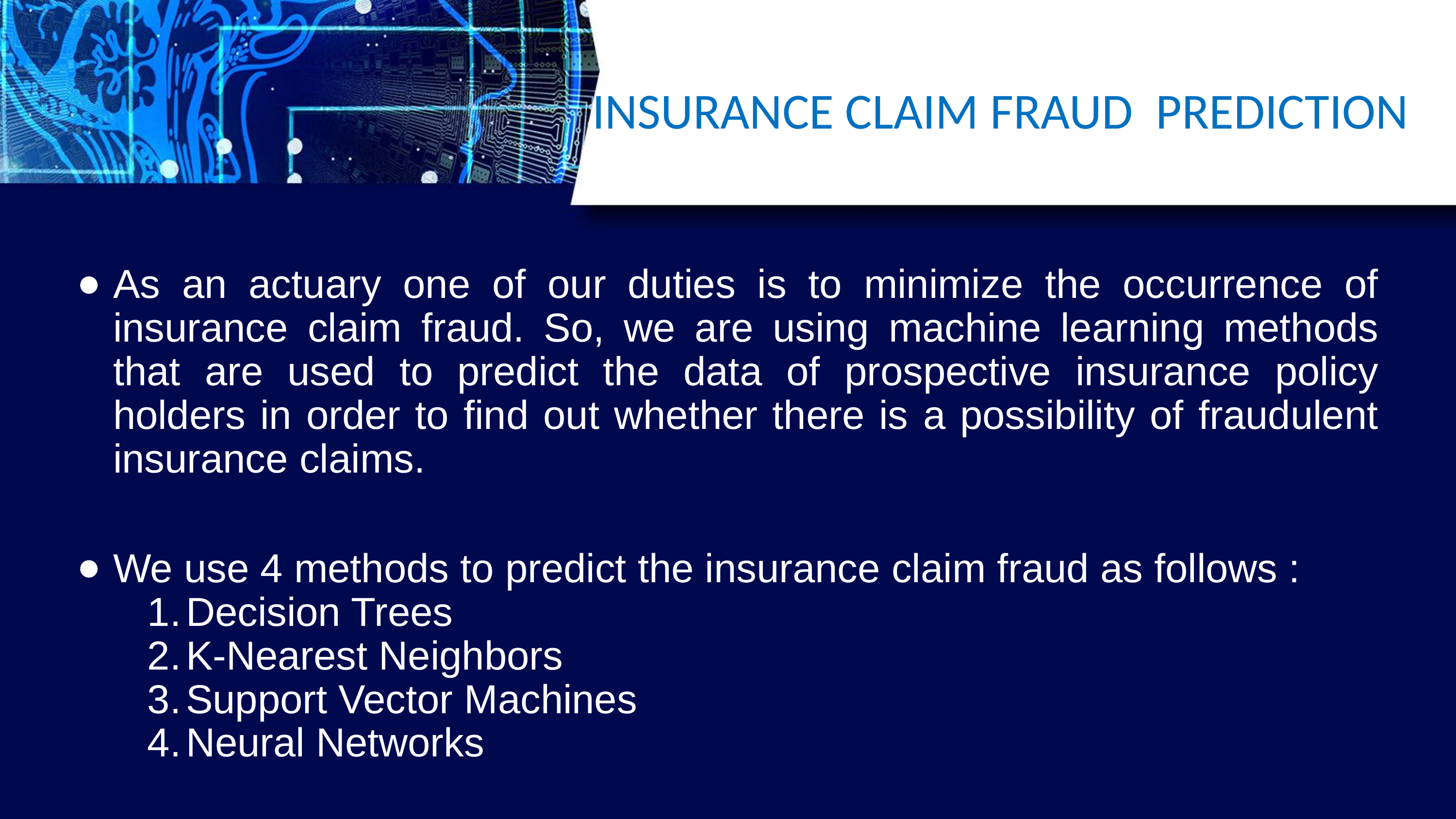

# INSURANCE CLAIM FRAUD  PREDICTION
As an actuary one of our duties is to minimize the occurrence of insurance claim fraud. So, we are using machine learning methods that are used to predict the data of prospective insurance policy holders in order to find out whether there is a possibility of fraudulent insurance claims.

We use 4 methods to predict the insurance claim fraud as follows :
Decision Trees
K-Nearest Neighbors
Support Vector Machines
Neural Networks